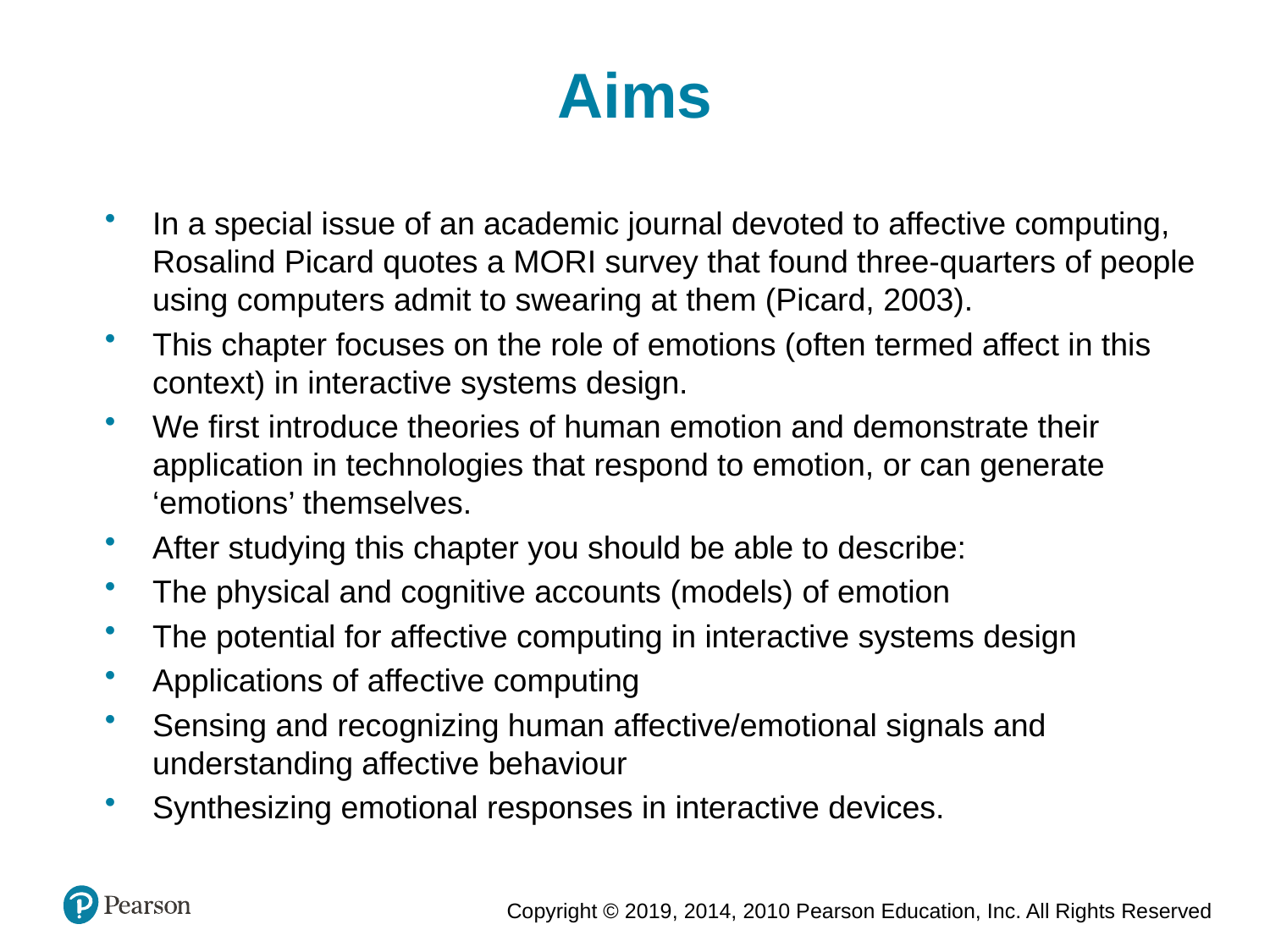

Aims
In a special issue of an academic journal devoted to affective computing, Rosalind Picard quotes a MORI survey that found three-quarters of people using computers admit to swearing at them (Picard, 2003).
This chapter focuses on the role of emotions (often termed affect in this context) in interactive systems design.
We first introduce theories of human emotion and demonstrate their application in technologies that respond to emotion, or can generate ‘emotions’ themselves.
After studying this chapter you should be able to describe:
The physical and cognitive accounts (models) of emotion
The potential for affective computing in interactive systems design
Applications of affective computing
Sensing and recognizing human affective/emotional signals and understanding affective behaviour
Synthesizing emotional responses in interactive devices.